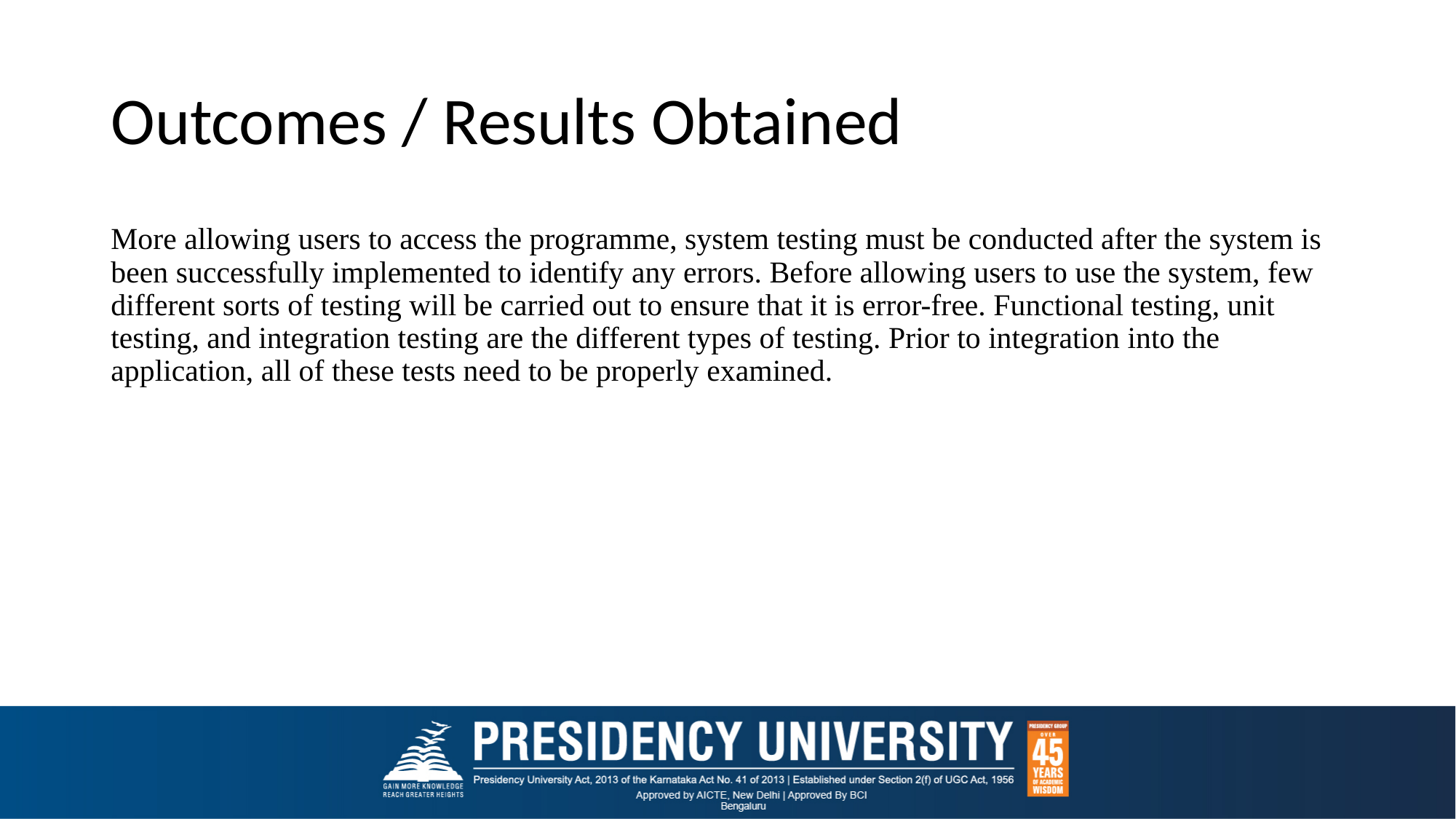

# Outcomes / Results Obtained
More allowing users to access the programme, system testing must be conducted after the system is been successfully implemented to identify any errors. Before allowing users to use the system, few different sorts of testing will be carried out to ensure that it is error-free. Functional testing, unit testing, and integration testing are the different types of testing. Prior to integration into the application, all of these tests need to be properly examined.